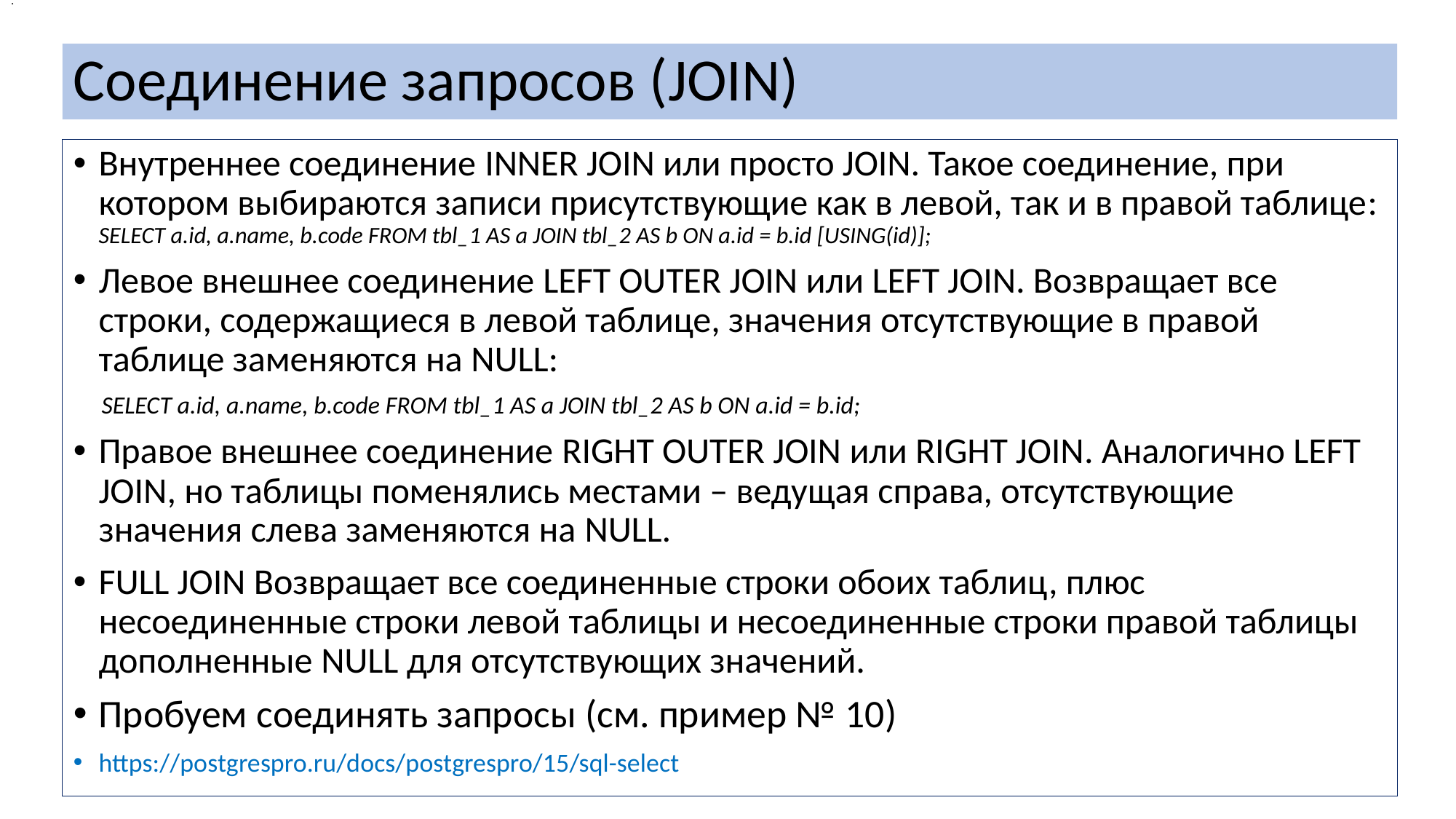

.
# Соединение запросов (JOIN)
Внутреннее соединение INNER JOIN или просто JOIN. Такое соединение, при котором выбираются записи присутствующие как в левой, так и в правой таблице: SELECT a.id, a.name, b.code FROM tbl_1 AS a JOIN tbl_2 AS b ON a.id = b.id [USING(id)];
Левое внешнее соединение LEFT OUTER JOIN или LEFT JOIN. Возвращает все строки, содержащиеся в левой таблице, значения отсутствующие в правой таблице заменяются на NULL:
     SELECT a.id, a.name, b.code FROM tbl_1 AS a JOIN tbl_2 AS b ON a.id = b.id;
Правое внешнее соединение RIGHT OUTER JOIN или RIGHT JOIN. Аналогично LEFT JOIN, но таблицы поменялись местами – ведущая справа, отсутствующие значения слева заменяются на NULL.
FULL JOIN Возвращает все соединенные строки обоих таблиц, плюс несоединенные строки левой таблицы и несоединенные строки правой таблицы дополненные NULL для отсутствующих значений.
Пробуем соединять запросы (см. пример № 10)
https://postgrespro.ru/docs/postgrespro/15/sql-select